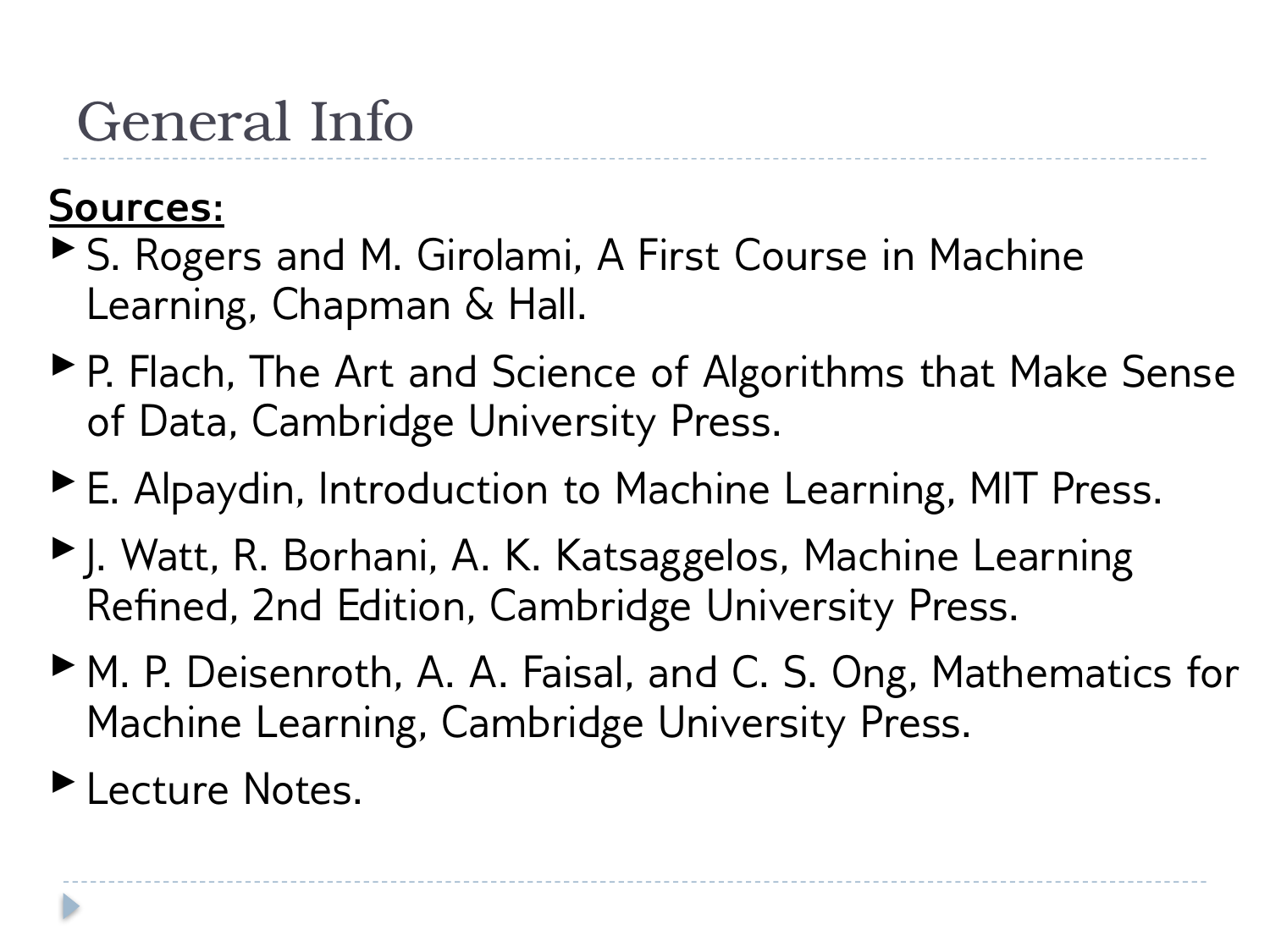

# General Info
Sources:
S. Rogers and M. Girolami, A First Course in Machine Learning, Chapman & Hall.
P. Flach, The Art and Science of Algorithms that Make Sense of Data, Cambridge University Press.
E. Alpaydin, Introduction to Machine Learning, MIT Press.
J. Watt, R. Borhani, A. K. Katsaggelos, Machine Learning Refined, 2nd Edition, Cambridge University Press.
M. P. Deisenroth, A. A. Faisal, and C. S. Ong, Mathematics for Machine Learning, Cambridge University Press.
Lecture Notes.